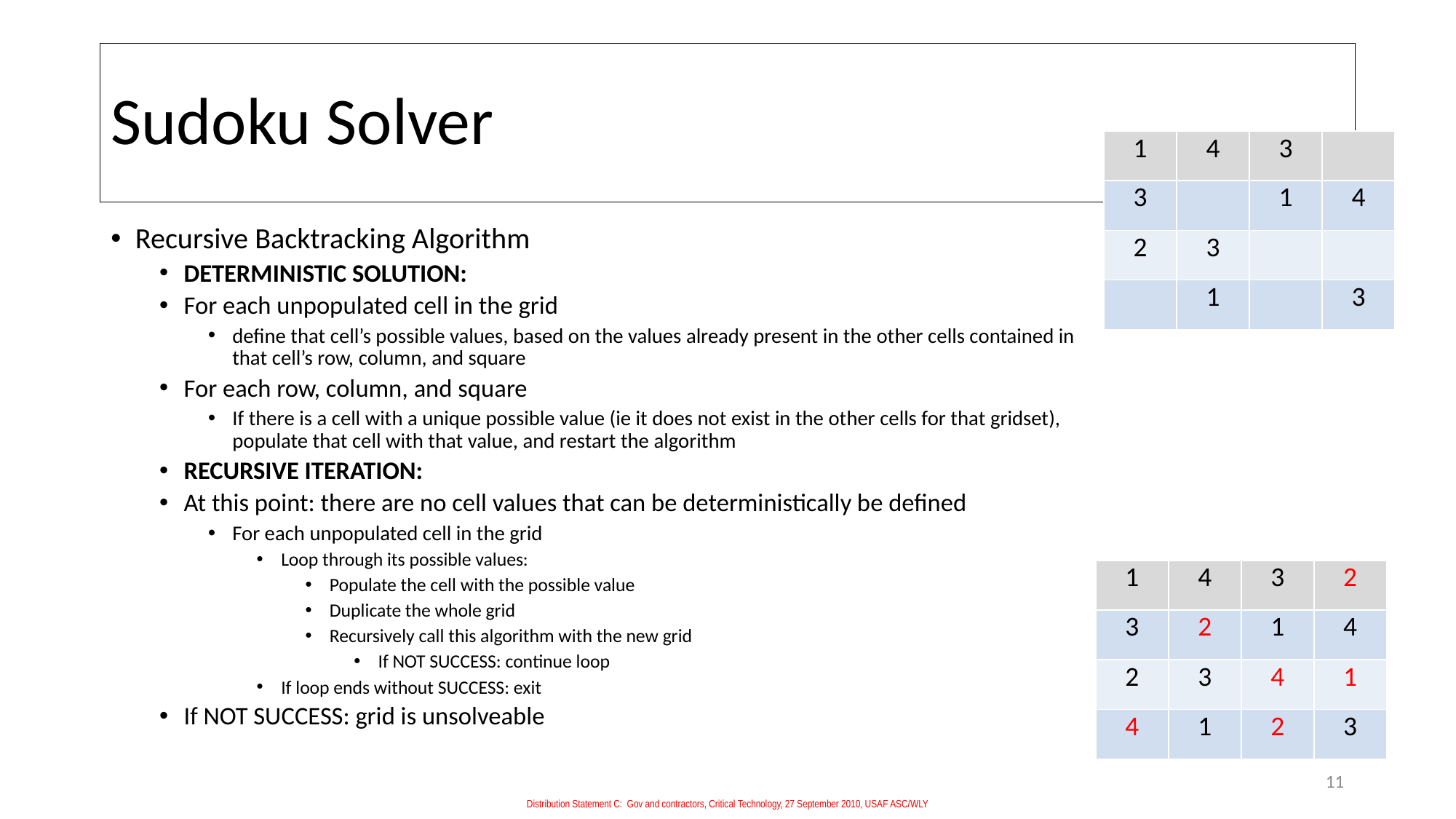

# Sudoku Solver
| 1 | 4 | 3 |  |
| --- | --- | --- | --- |
| 3 |  | 1 | 4 |
| 2 | 3 |  |  |
|  | 1 |  | 3 |
Recursive Backtracking Algorithm
DETERMINISTIC SOLUTION:
For each unpopulated cell in the grid
define that cell’s possible values, based on the values already present in the other cells contained in that cell’s row, column, and square
For each row, column, and square
If there is a cell with a unique possible value (ie it does not exist in the other cells for that gridset), populate that cell with that value, and restart the algorithm
RECURSIVE ITERATION:
At this point: there are no cell values that can be deterministically be defined
For each unpopulated cell in the grid
Loop through its possible values:
Populate the cell with the possible value
Duplicate the whole grid
Recursively call this algorithm with the new grid
If NOT SUCCESS: continue loop
If loop ends without SUCCESS: exit
If NOT SUCCESS: grid is unsolveable

| 1 | 4 | 3 | 2 |
| --- | --- | --- | --- |
| 3 | 2 | 1 | 4 |
| 2 | 3 | 4 | 1 |
| 4 | 1 | 2 | 3 |
11
Distribution Statement C:  Gov and contractors, Critical Technology, 27 September 2010, USAF ASC/WLY